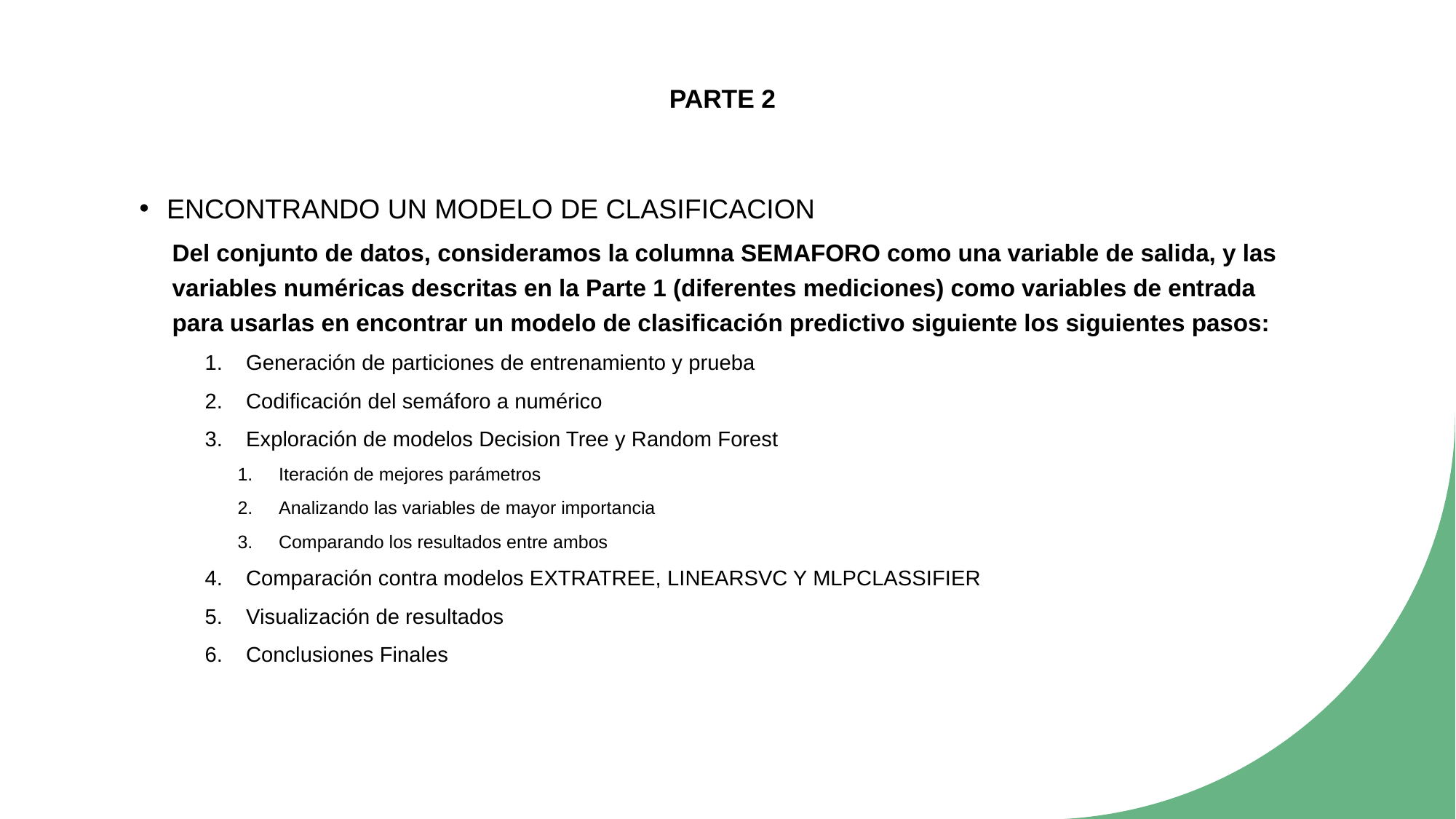

# PARTE 2
ENCONTRANDO UN MODELO DE CLASIFICACION
Del conjunto de datos, consideramos la columna SEMAFORO como una variable de salida, y las variables numéricas descritas en la Parte 1 (diferentes mediciones) como variables de entrada para usarlas en encontrar un modelo de clasificación predictivo siguiente los siguientes pasos:
Generación de particiones de entrenamiento y prueba
Codificación del semáforo a numérico
Exploración de modelos Decision Tree y Random Forest
Iteración de mejores parámetros
Analizando las variables de mayor importancia
Comparando los resultados entre ambos
Comparación contra modelos EXTRATREE, LINEARSVC Y MLPCLASSIFIER
Visualización de resultados
Conclusiones Finales